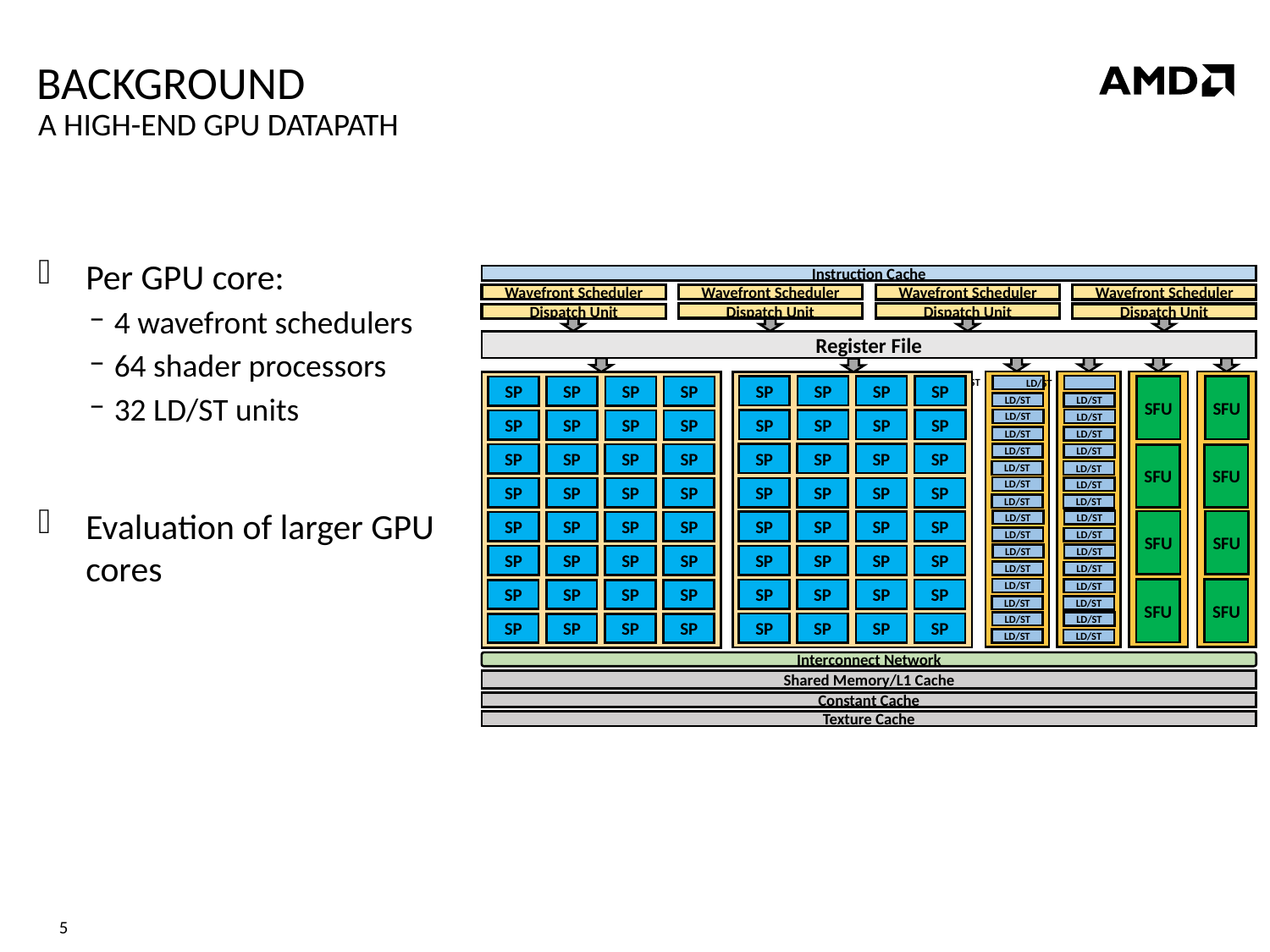

# Background
A High-End GPU Datapath

Per GPU core:
4 wavefront schedulers
64 shader processors
32 LD/ST units

Evaluation of larger GPU cores
Instruction Cache
Wavefront Scheduler
Wavefront Scheduler
Wavefront Scheduler
Wavefront Scheduler
Dispatch Unit
Dispatch Unit
Dispatch Unit
Dispatch Unit

Register File

SFU
SFU
SFU
SFU
SFU
SFU
SFU
SFU

LD/ST
LD/ST
SP
SP
SP
SP
SP
SP
SP
SP
LD/ST
LD/ST
LD/ST
LD/ST
SP
SP
SP
SP
SP
SP
SP
SP
LD/ST
LD/ST
LD/ST
SP
SP
SP
SP
LD/ST
SP
SP
SP
SP
LD/ST
LD/ST
LD/ST
LD/ST
SP
SP
SP
SP
SP
SP
SP
SP
LD/ST
LD/ST
LD/ST
LD/ST
SP
SP
SP
SP
SP
SP
SP
SP
LD/ST
LD/ST
LD/ST
LD/ST
SP
SP
SP
SP
SP
SP
SP
SP
LD/ST
LD/ST
LD/ST
LD/ST
SP
SP
SP
SP
SP
SP
SP
SP
LD/ST
LD/ST
LD/ST
LD/ST
SP
SP
SP
SP
SP
SP
SP
SP
LD/ST
LD/ST
Interconnect Network
Shared Memory/L1 Cache
Constant Cache
Texture Cache